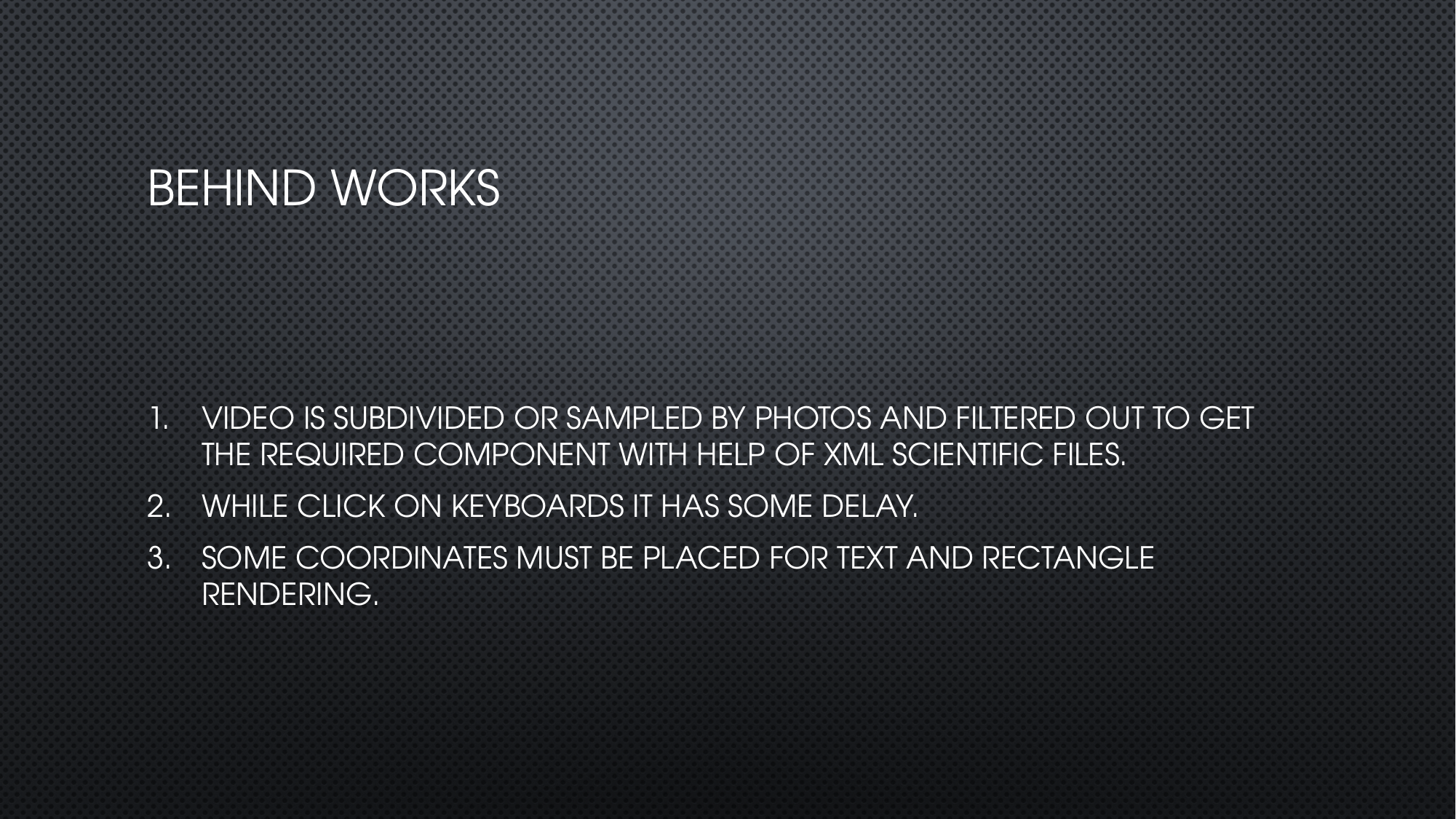

# Behind works
Video is subdivided or sampled by photos and filtered out to get the required component with help of xml scientific files.
While click on keyboards it has some delay.
Some coordinates must be placed for text and rectangle rendering.